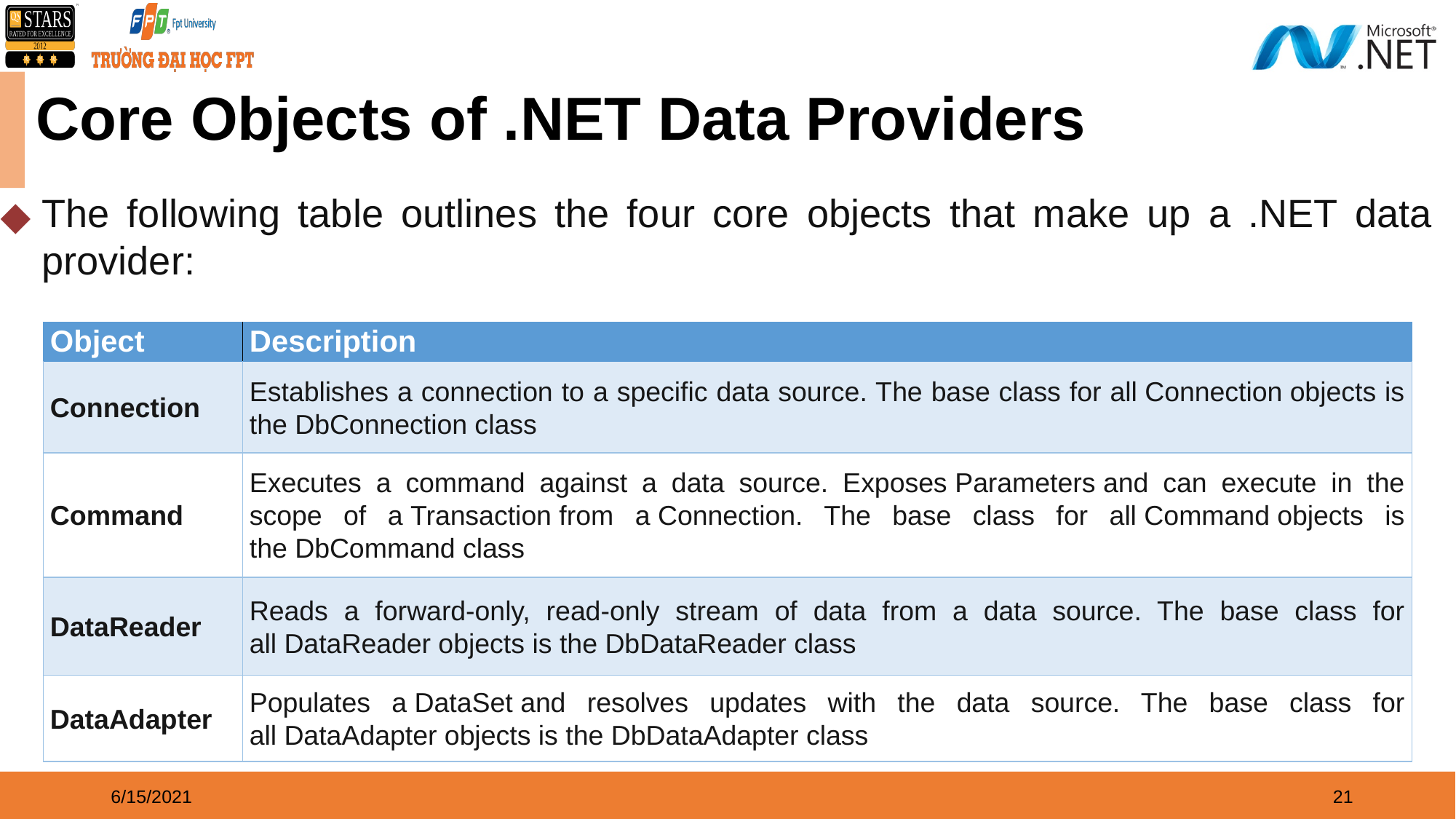

Core Objects of .NET Data Providers
The following table outlines the four core objects that make up a .NET data provider:
| Object | Description |
| --- | --- |
| Connection | Establishes a connection to a specific data source. The base class for all Connection objects is the DbConnection class |
| Command | Executes a command against a data source. Exposes Parameters and can execute in the scope of a Transaction from a Connection. The base class for all Command objects is the DbCommand class |
| DataReader | Reads a forward-only, read-only stream of data from a data source. The base class for all DataReader objects is the DbDataReader class |
| DataAdapter | Populates a DataSet and resolves updates with the data source. The base class for all DataAdapter objects is the DbDataAdapter class |
6/15/2021
21